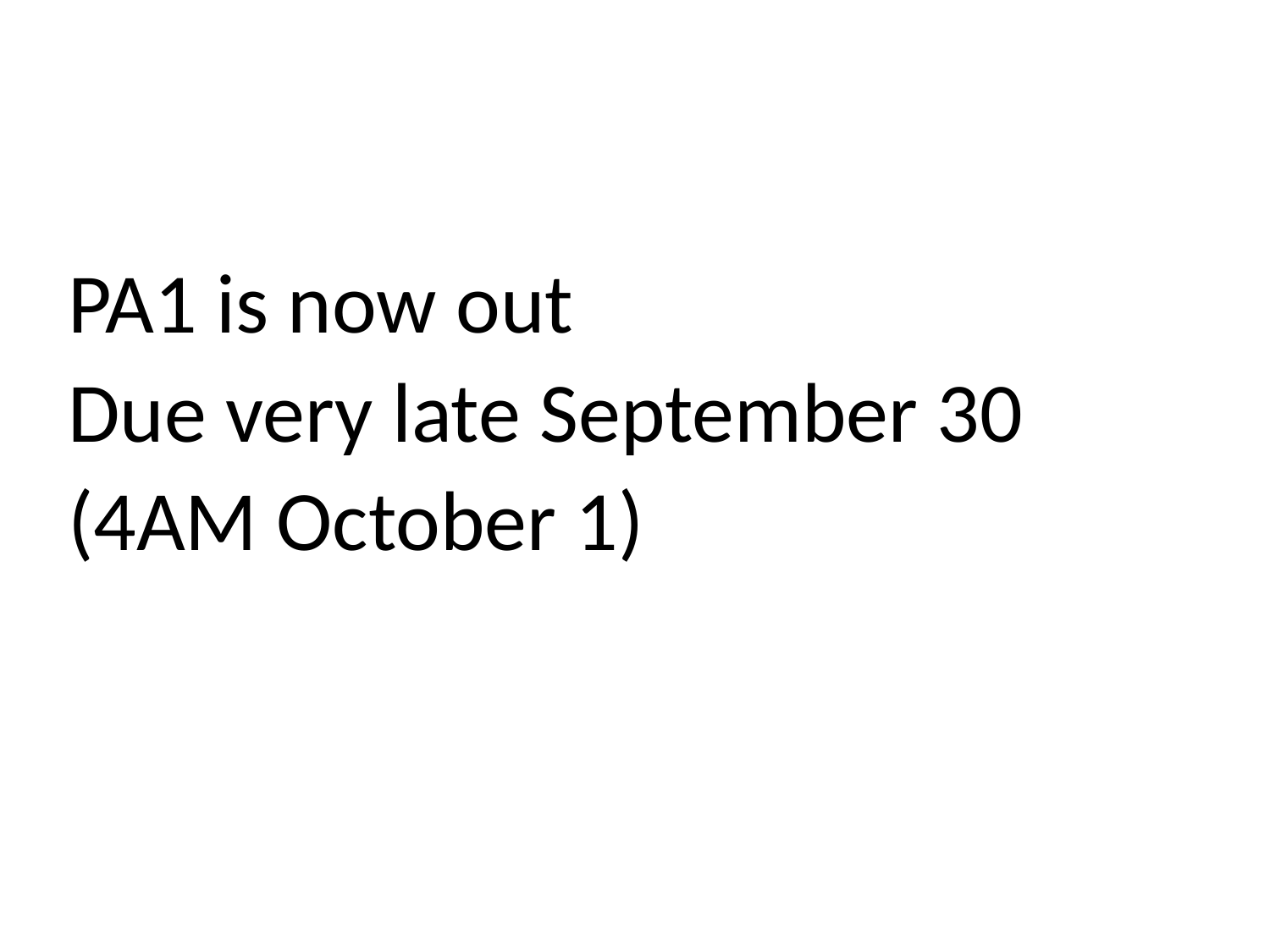

PA1 is now out
Due very late September 30
(4AM October 1)